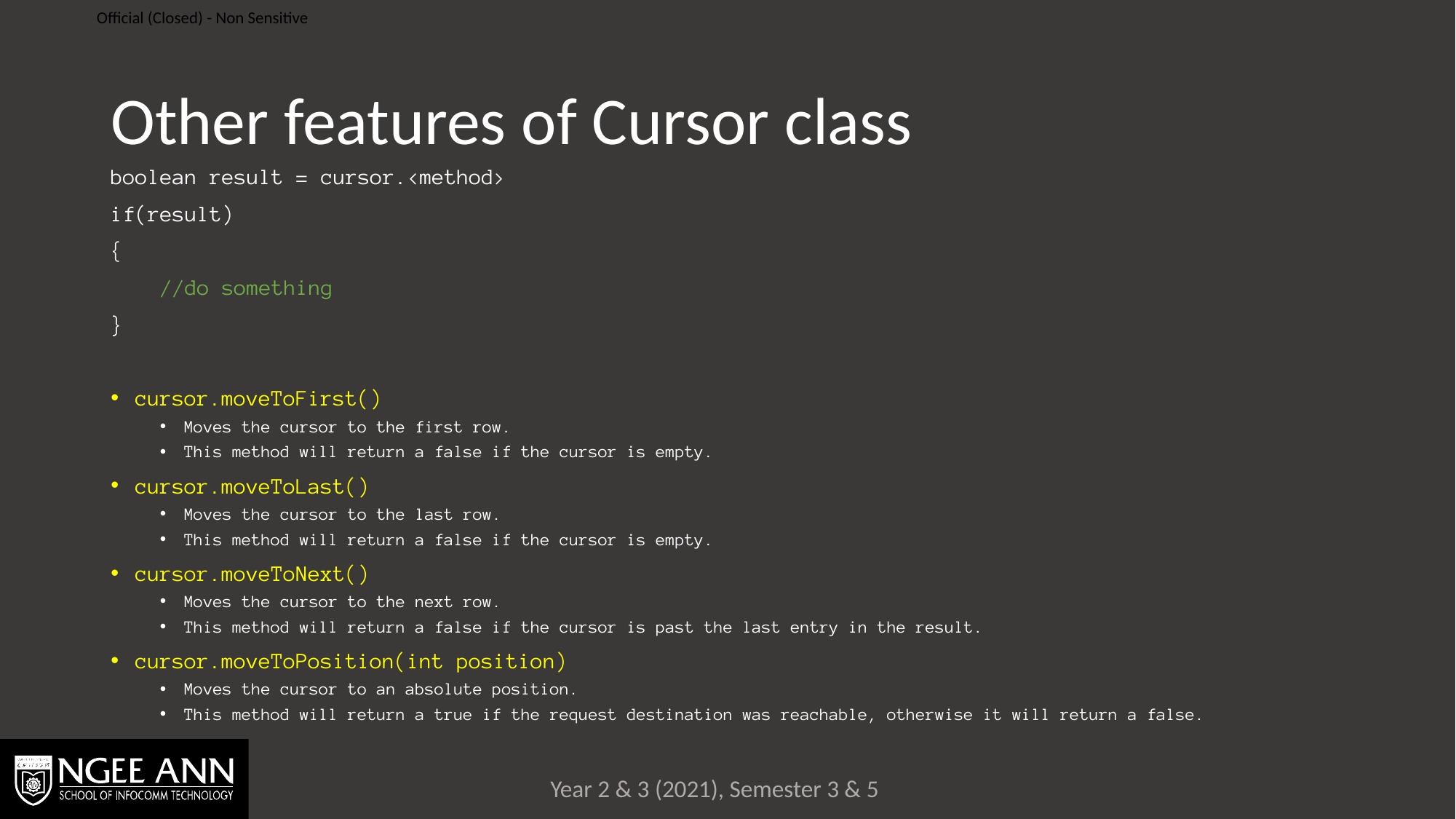

# Other features of Cursor class
boolean result = cursor.<method>
if(result)
{
    //do something
}

cursor.moveToFirst()
Moves the cursor to the first row.
This method will return a false if the cursor is empty.
cursor.moveToLast()
Moves the cursor to the last row.
This method will return a false if the cursor is empty.
cursor.moveToNext()
Moves the cursor to the next row.
This method will return a false if the cursor is past the last entry in the result.
cursor.moveToPosition(int position)
Moves the cursor to an absolute position.
This method will return a true if the request destination was reachable, otherwise it will return a false.